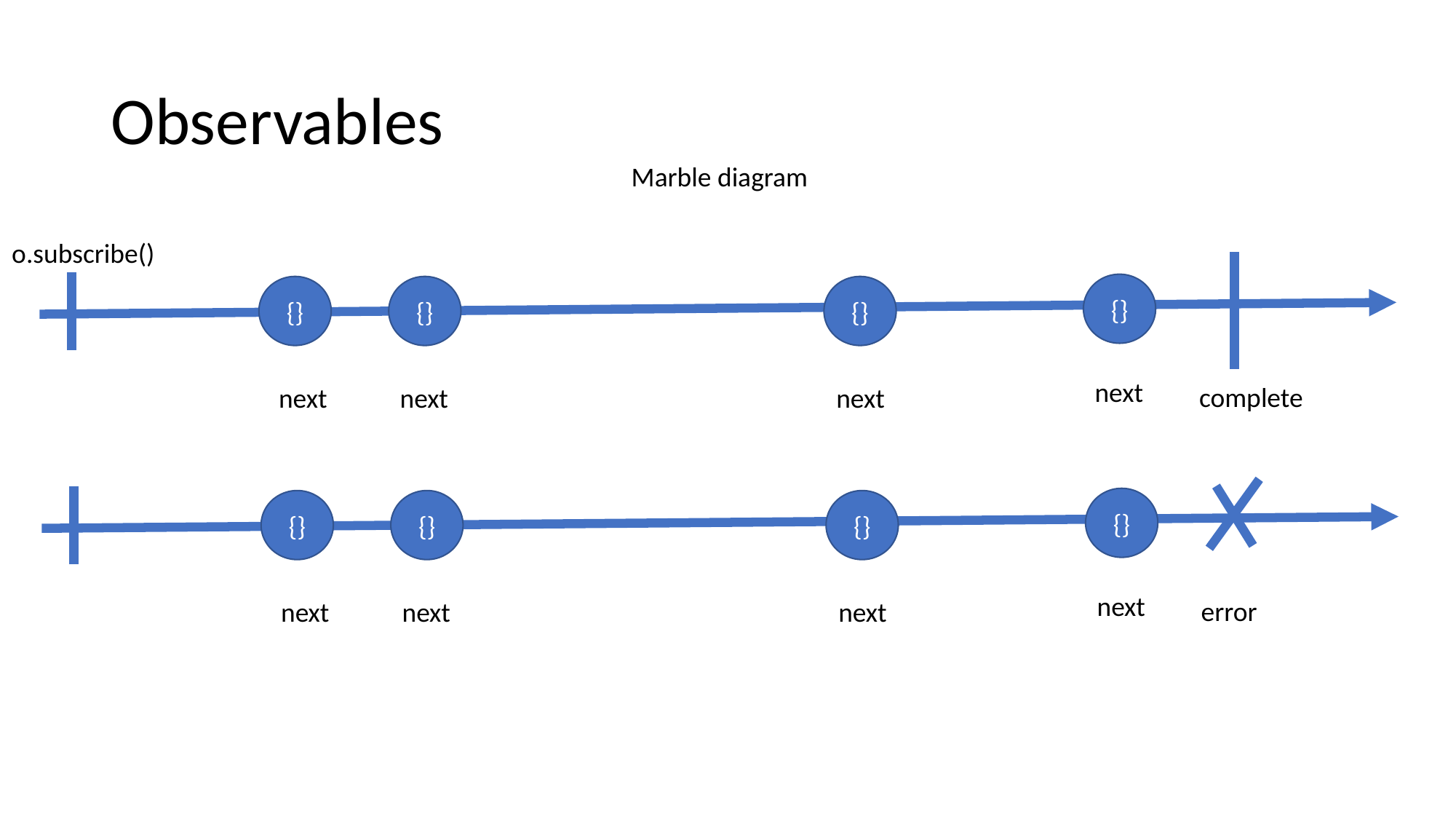

# Observables
Marble diagram
o.subscribe()
{}
{}
{}
{}
next
complete
next
next
next
{}
{}
{}
{}
next
error
next
next
next